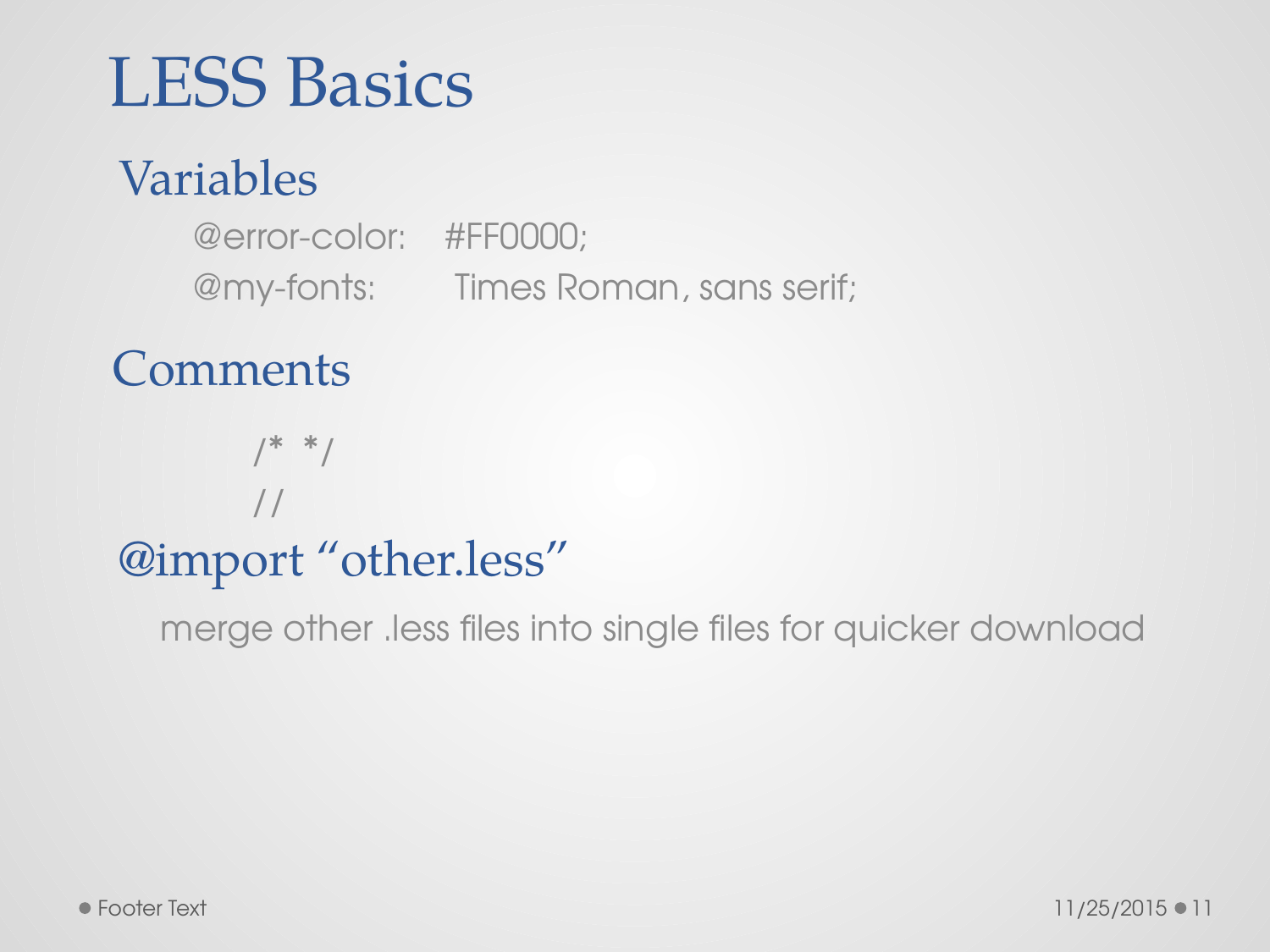

# LESS Basics
Variables
	@error-color:    #FF0000;
	@my-fonts:        Times Roman, sans serif;
Comments
	/*  */
 	//
@import “other.less”
     merge other .less files into single files for quicker download
Footer Text
11/25/2015
11